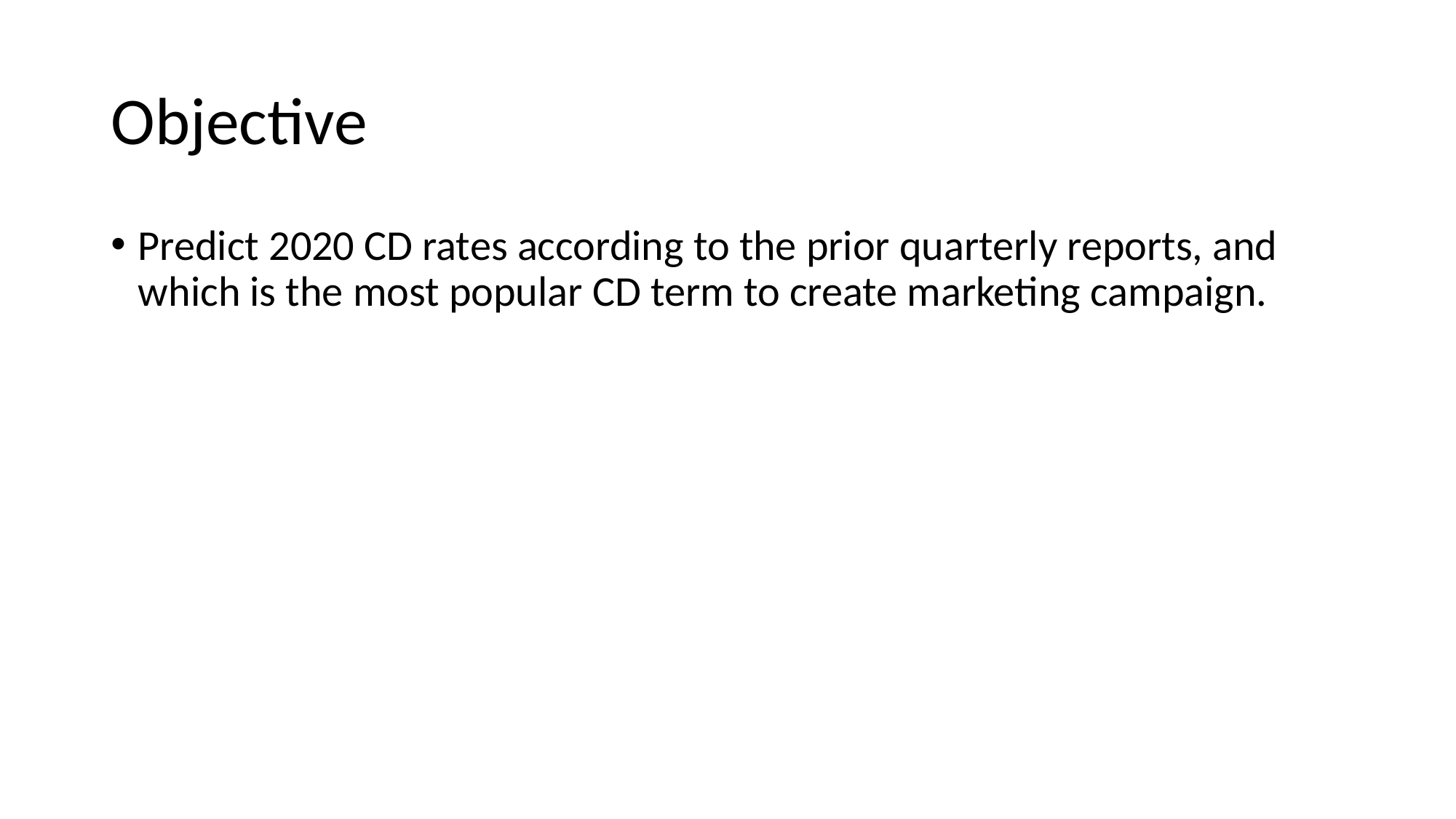

# Objective
Predict 2020 CD rates according to the prior quarterly reports, and which is the most popular CD term to create marketing campaign.